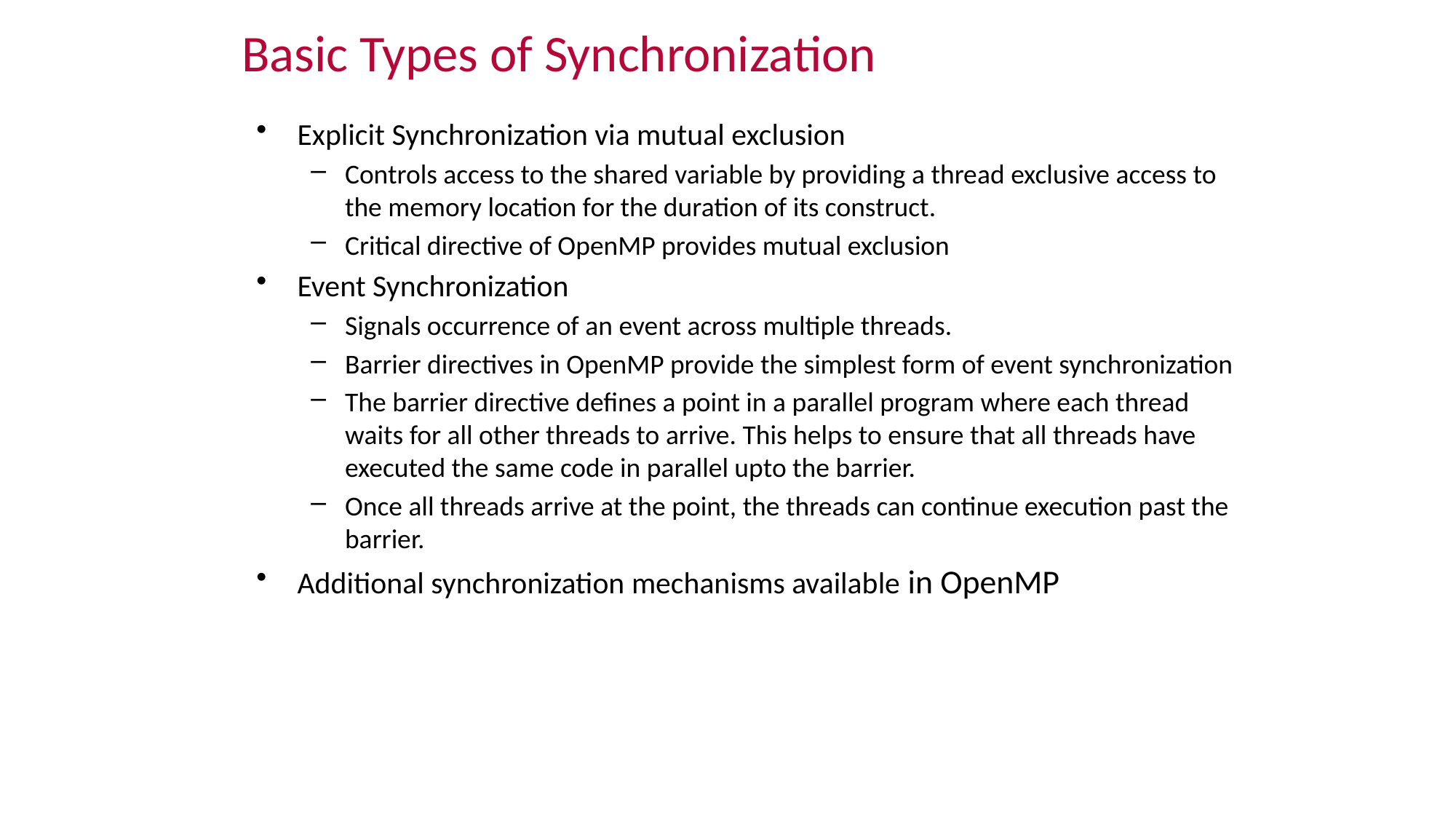

Basic Types of Synchronization
Explicit Synchronization via mutual exclusion
Controls access to the shared variable by providing a thread exclusive access to the memory location for the duration of its construct.
Critical directive of OpenMP provides mutual exclusion
Event Synchronization
Signals occurrence of an event across multiple threads.
Barrier directives in OpenMP provide the simplest form of event synchronization
The barrier directive defines a point in a parallel program where each thread waits for all other threads to arrive. This helps to ensure that all threads have executed the same code in parallel upto the barrier.
Once all threads arrive at the point, the threads can continue execution past the barrier.
Additional synchronization mechanisms available in OpenMP